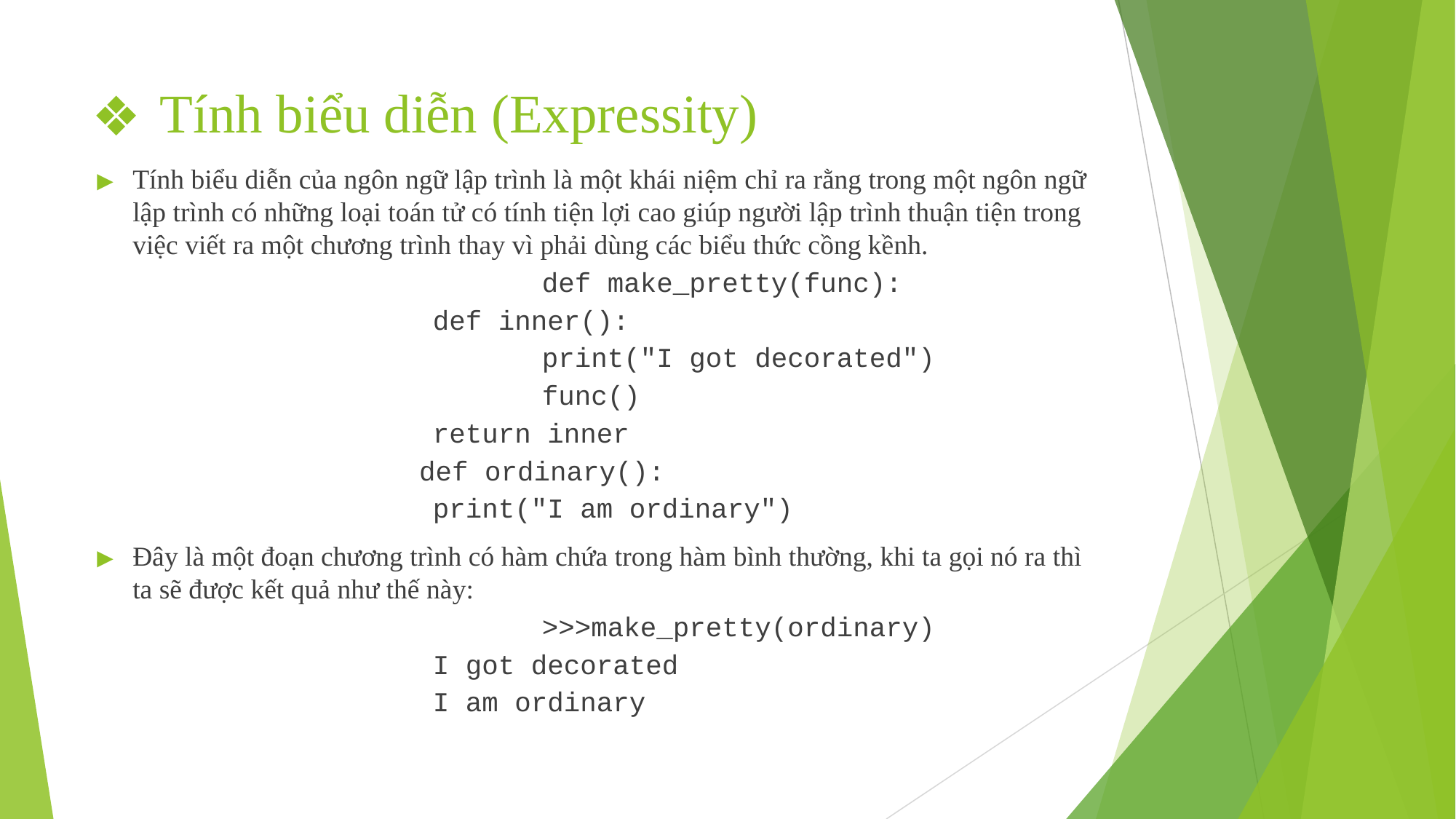

# Tính biểu diễn (Expressity)
Tính biểu diễn của ngôn ngữ lập trình là một khái niệm chỉ ra rằng trong một ngôn ngữ lập trình có những loại toán tử có tính tiện lợi cao giúp người lập trình thuận tiện trong việc viết ra một chương trình thay vì phải dùng các biểu thức cồng kềnh.
				def make_pretty(func):
    		def inner():
        		print("I got decorated")
        		func()
    		return inner
		def ordinary():
    		print("I am ordinary")
Đây là một đoạn chương trình có hàm chứa trong hàm bình thường, khi ta gọi nó ra thì ta sẽ được kết quả như thế này:
				>>>make_pretty(ordinary)
		I got decorated
		I am ordinary